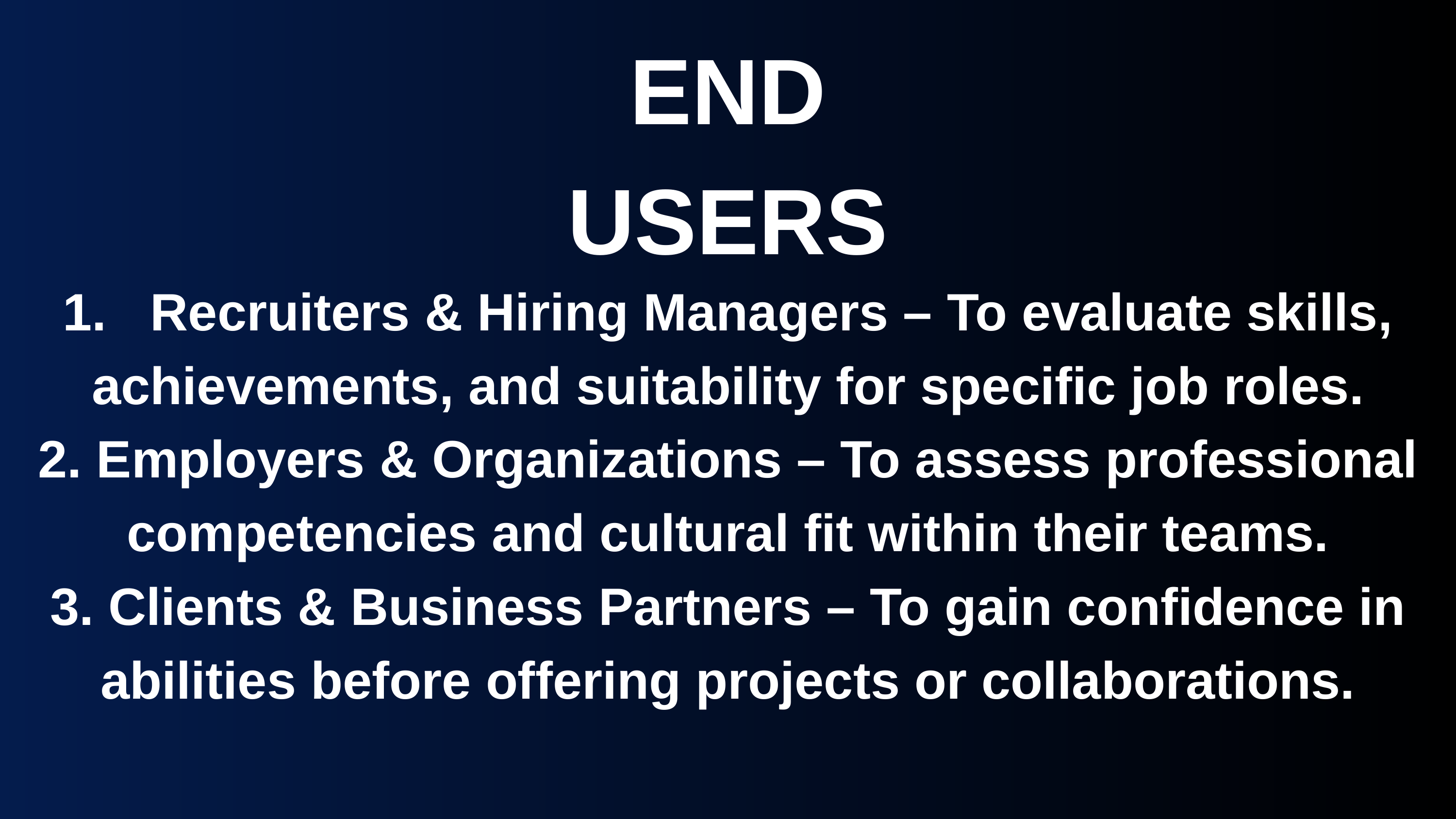

END USERS
1.   Recruiters & Hiring Managers – To evaluate skills, achievements, and suitability for specific job roles.
2. Employers & Organizations – To assess professional competencies and cultural fit within their teams.
3. Clients & Business Partners – To gain confidence in abilities before offering projects or collaborations.